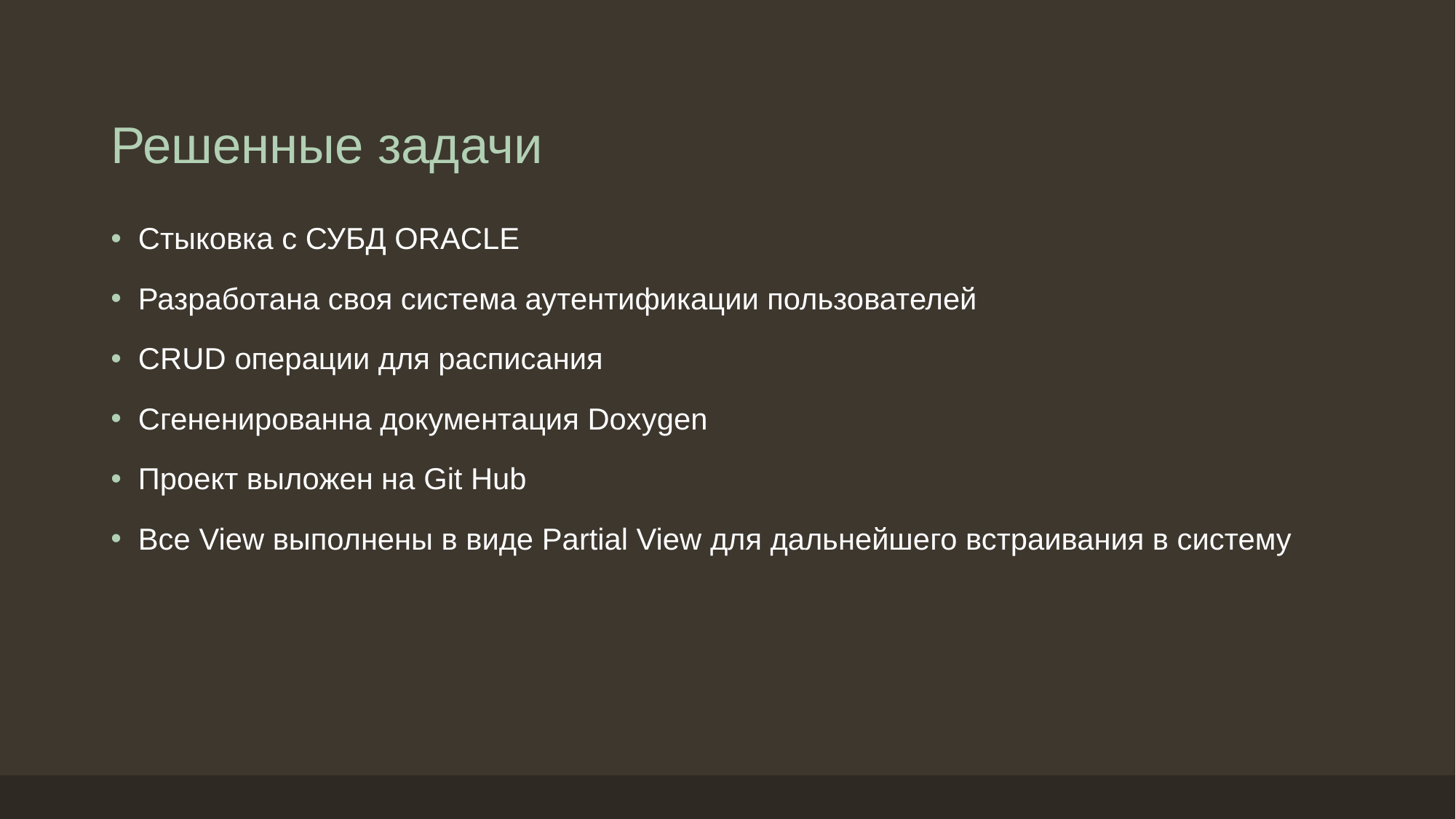

# Решенные задачи
Стыковка с СУБД ORACLE
Разработана своя система аутентификации пользователей
CRUD операции для расписания
Сгененированна документация Doxygen
Проект выложен на Git Hub
Все View выполнены в виде Partial View для дальнейшего встраивания в систему